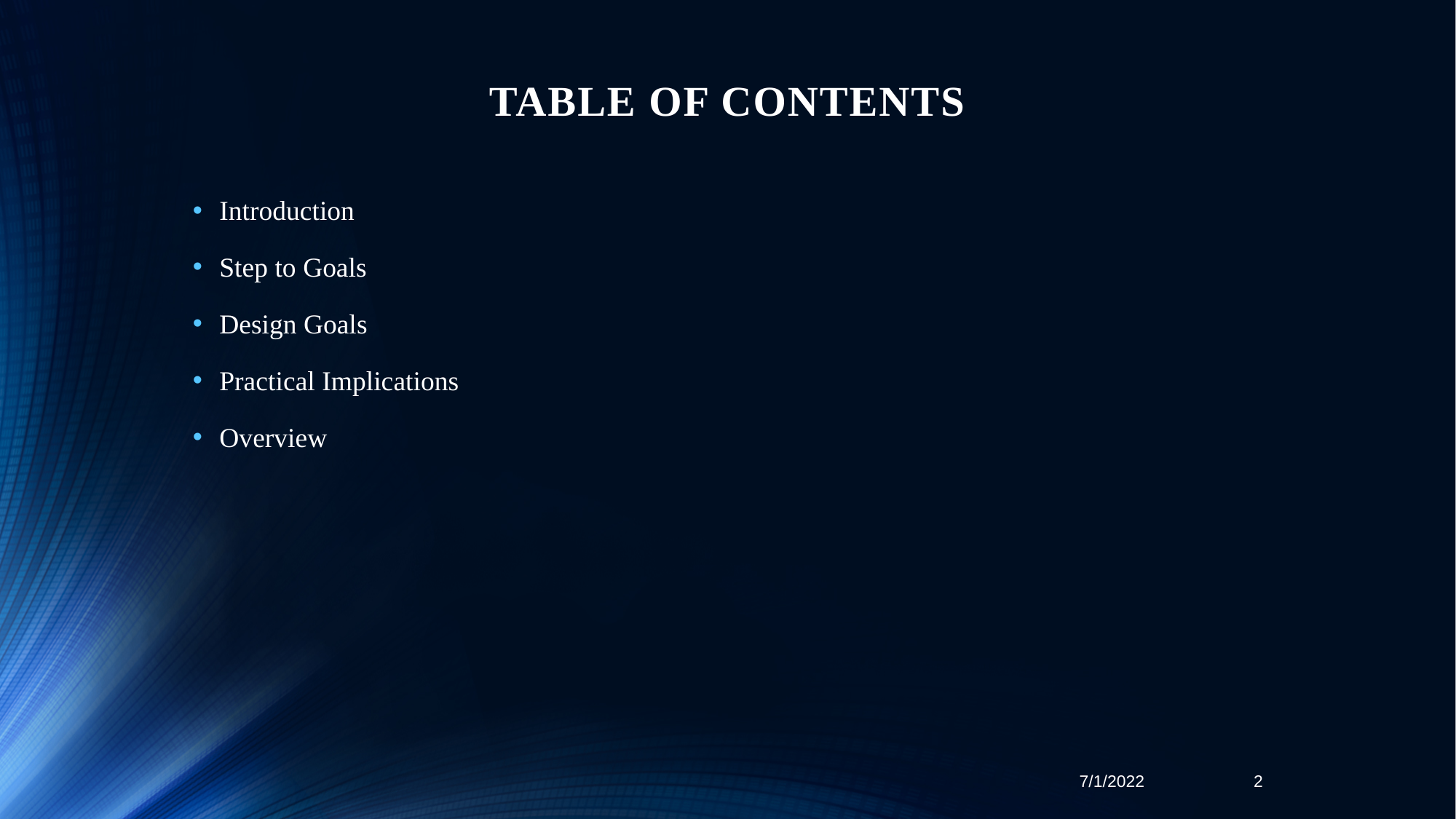

# TABLE OF CONTENTS
Introduction
Step to Goals
Design Goals
Practical Implications
Overview
7/1/2022
2